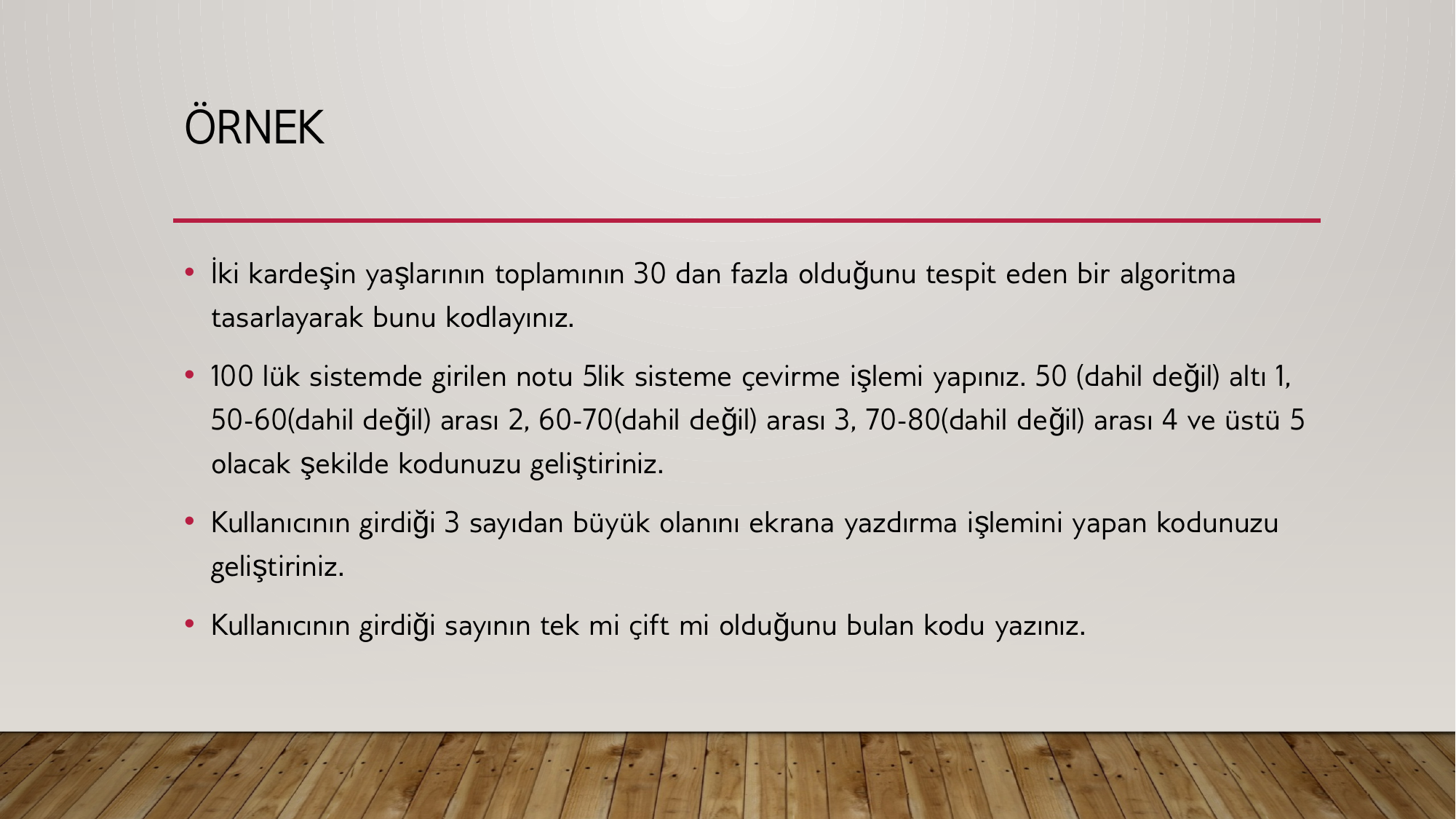

57
# Örnek
İki kardeşin yaşlarının toplamının 30 dan fazla olduğunu tespit eden bir algoritma tasarlayarak bunu kodlayınız.
100 lük sistemde girilen notu 5lik sisteme çevirme işlemi yapınız. 50 (dahil değil) altı 1, 50-60(dahil değil) arası 2, 60-70(dahil değil) arası 3, 70-80(dahil değil) arası 4 ve üstü 5 olacak şekilde kodunuzu geliştiriniz.
Kullanıcının girdiği 3 sayıdan büyük olanını ekrana yazdırma işlemini yapan kodunuzu geliştiriniz.
Kullanıcının girdiği sayının tek mi çift mi olduğunu bulan kodu yazınız.